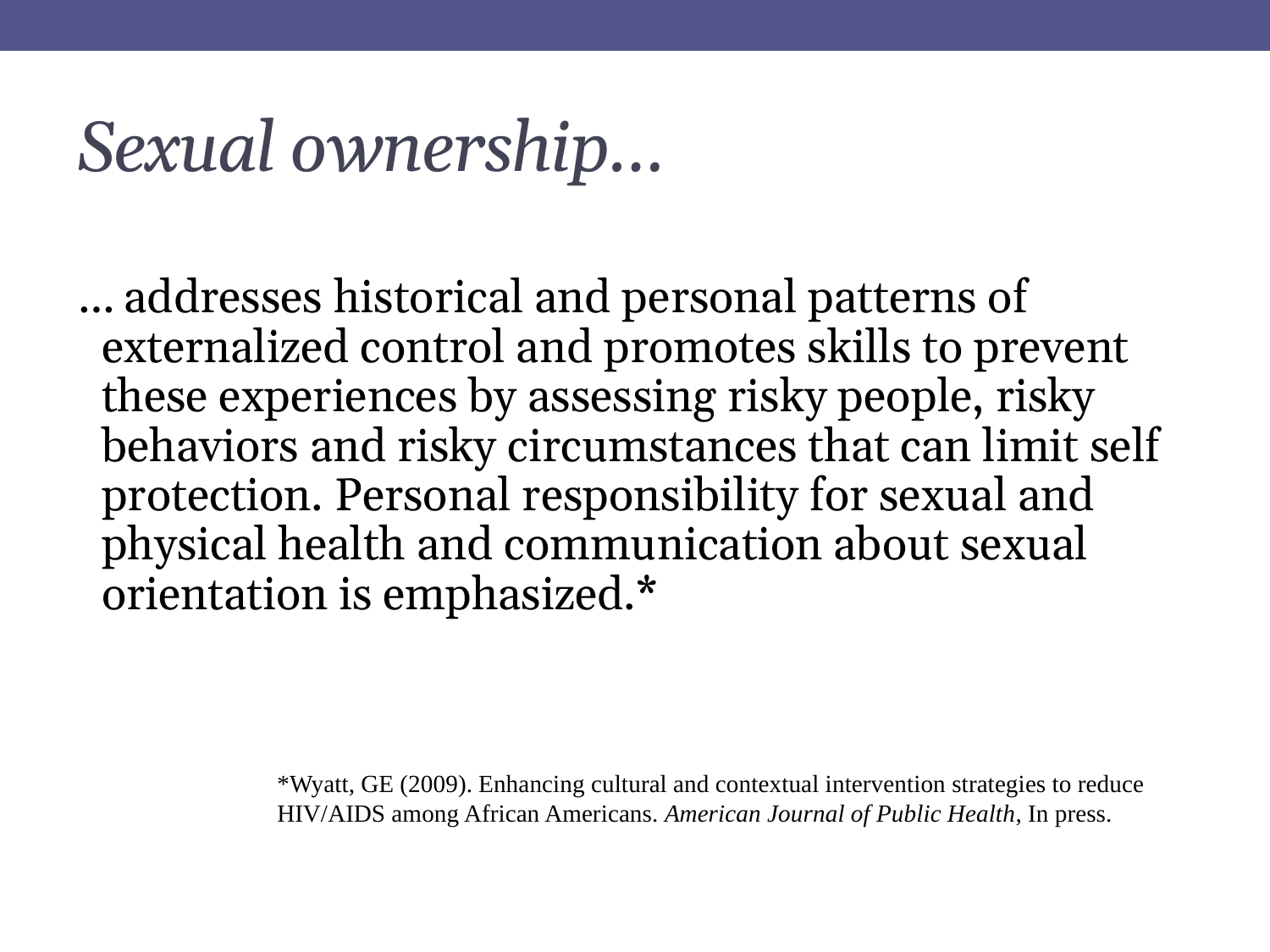

# Sexual ownership…
… addresses historical and personal patterns of externalized control and promotes skills to prevent these experiences by assessing risky people, risky behaviors and risky circumstances that can limit self protection. Personal responsibility for sexual and physical health and communication about sexual orientation is emphasized.*
*Wyatt, GE (2009). Enhancing cultural and contextual intervention strategies to reduce HIV/AIDS among African Americans. American Journal of Public Health, In press.